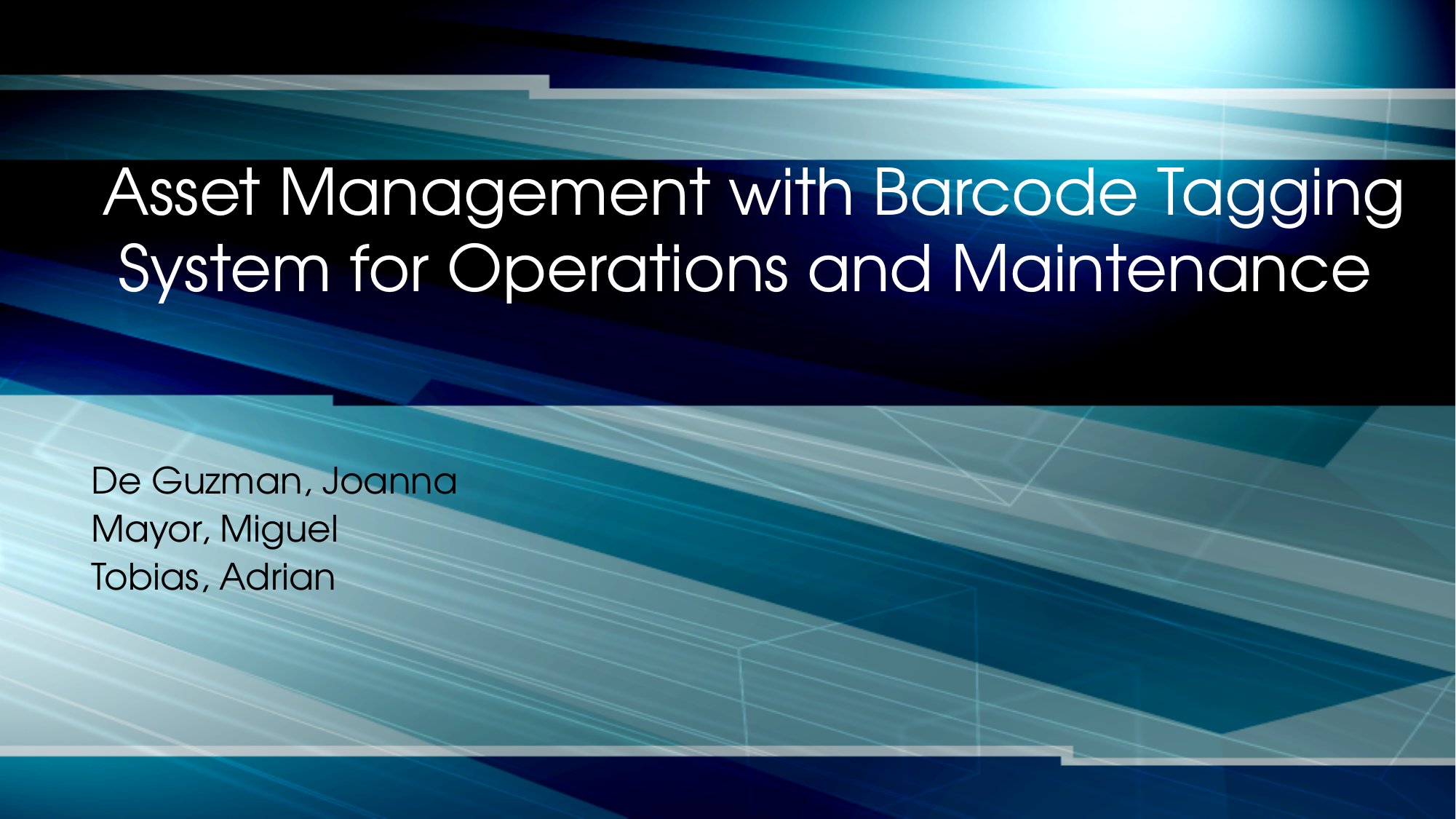

# Asset Management with Barcode Tagging System for Operations and Maintenance
De Guzman, Joanna
Mayor, Miguel
Tobias, Adrian